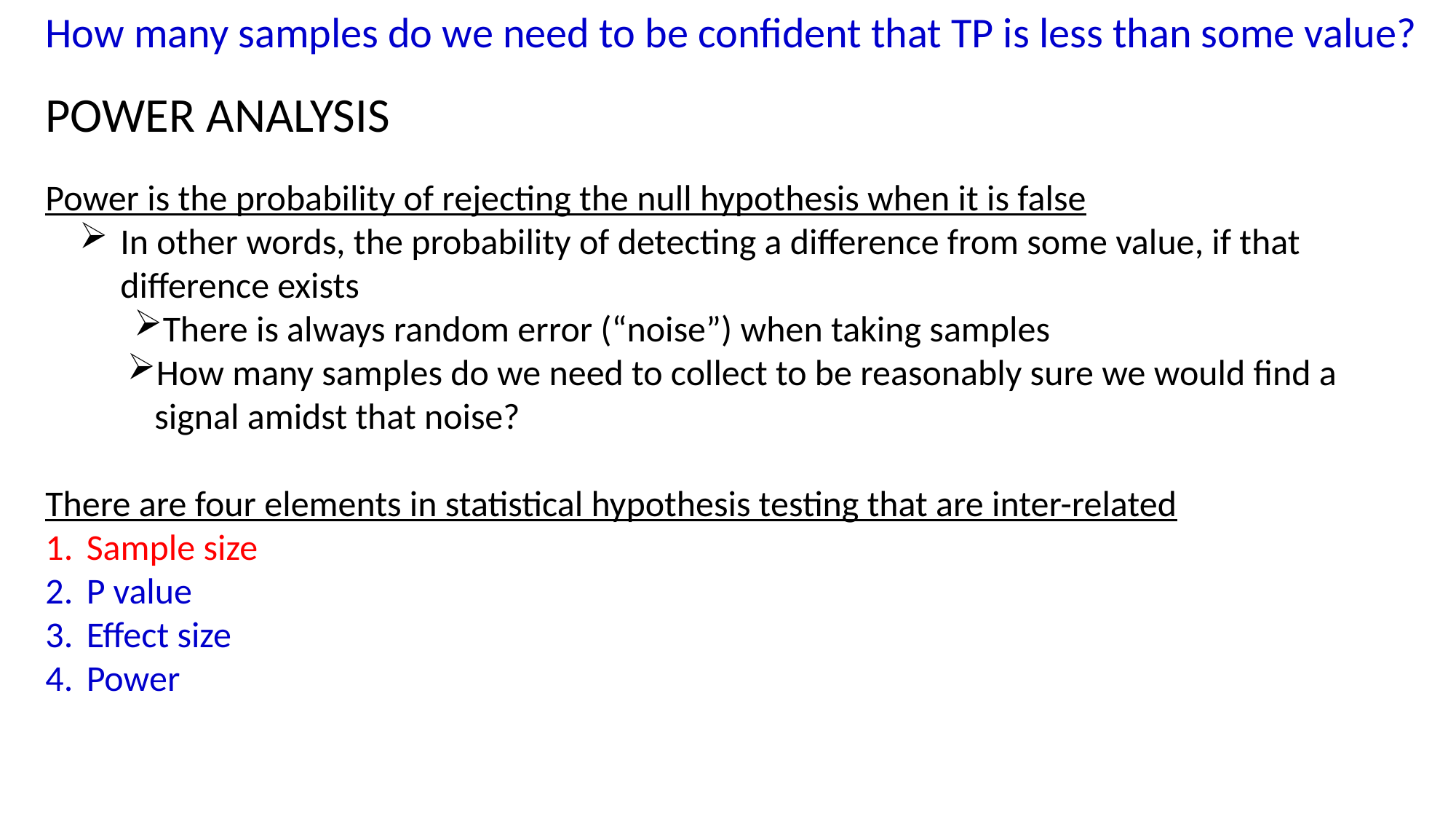

How many samples do we need to be confident that TP is less than some value?
POWER ANALYSIS

Power is the probability of rejecting the null hypothesis when it is false
In other words, the probability of detecting a difference from some value, if that difference exists
There is always random error (“noise”) when taking samples
How many samples do we need to collect to be reasonably sure we would find a signal amidst that noise?

There are four elements in statistical hypothesis testing that are inter-related
Sample size
P value
Effect size
Power